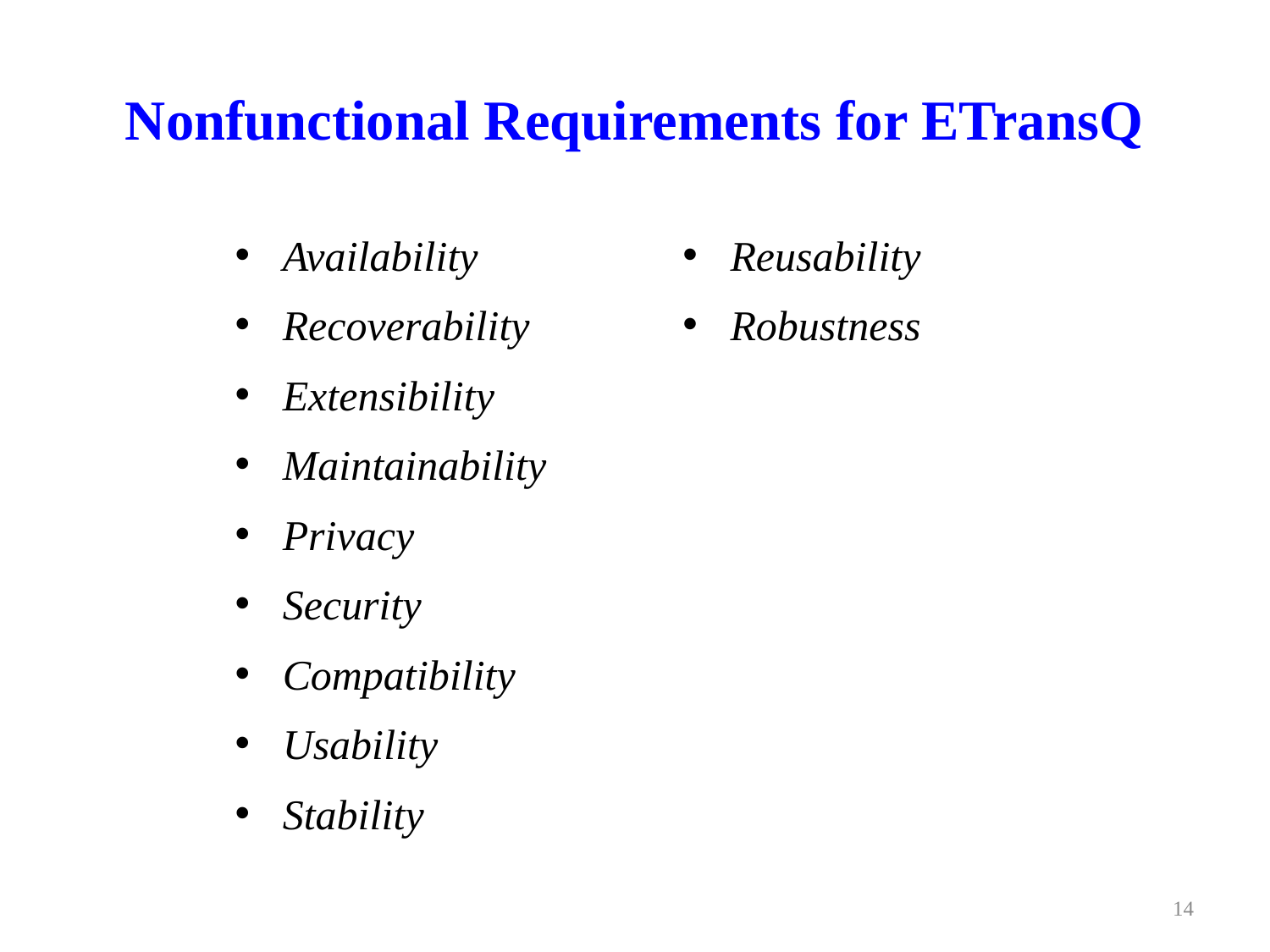

# Nonfunctional Requirements for ETransQ
Availability
Recoverability
Extensibility
Maintainability
Privacy
Security
Compatibility
Usability
Stability
Reusability
Robustness

14